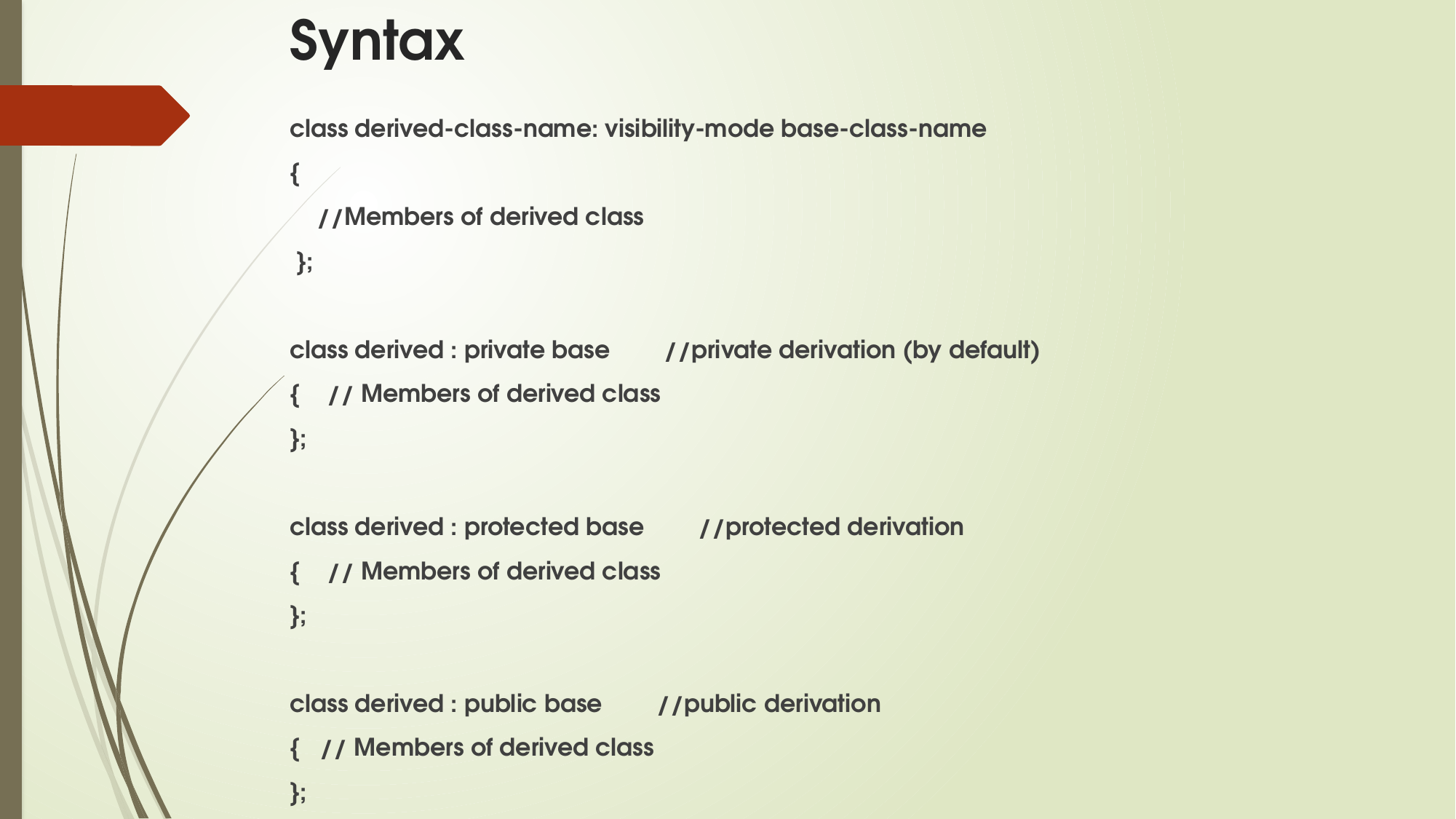

# Syntax
class derived-class-name: visibility-mode base-class-name
{
    //Members of derived class
 };

class derived : private base        //private derivation (by default)
{    // Members of derived class
};

class derived : protected base        //protected derivation
{    // Members of derived class
};

class derived : public base        //public derivation
{   // Members of derived class
};